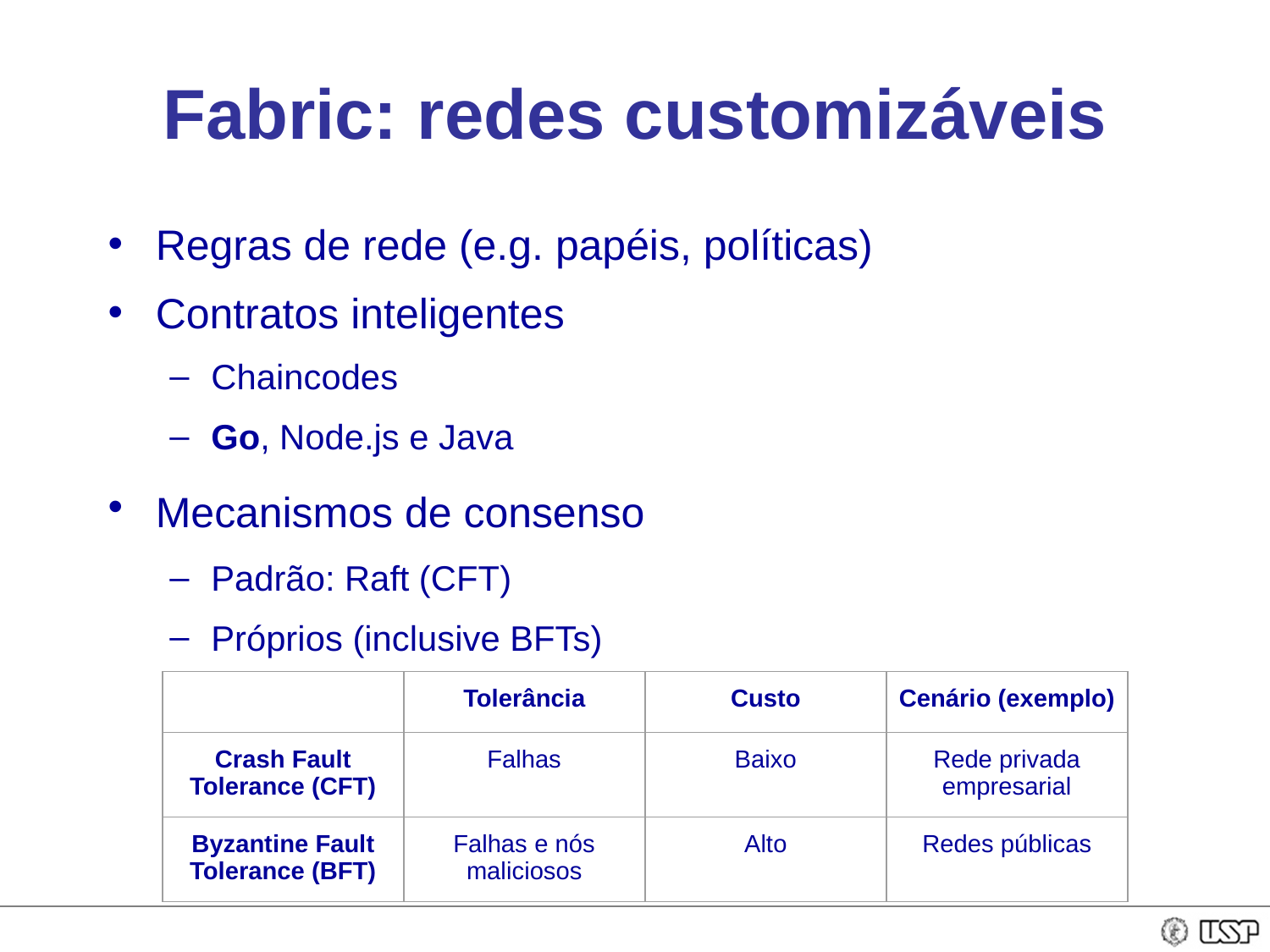

# Fabric: redes customizáveis
Regras de rede (e.g. papéis, políticas)
Contratos inteligentes
Chaincodes
Go, Node.js e Java
Mecanismos de consenso
Padrão: Raft (CFT)
Próprios (inclusive BFTs)

|  | Tolerância | Custo | Cenário (exemplo) |
| --- | --- | --- | --- |
| Crash Fault Tolerance (CFT) | Falhas | Baixo | Rede privada empresarial |
| Byzantine Fault Tolerance (BFT) | Falhas e nós maliciosos | Alto | Redes públicas |